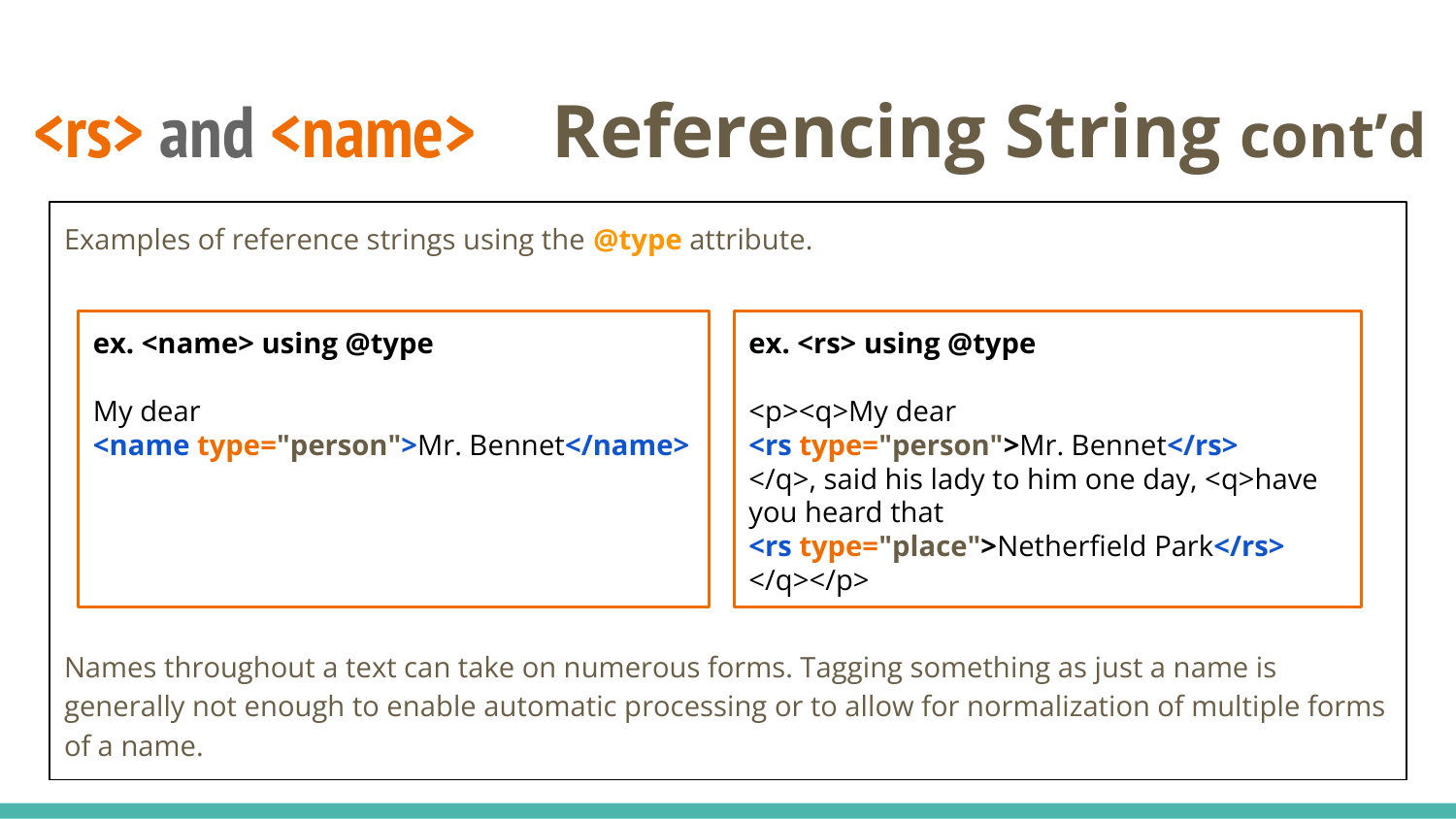

# <rs> and <name>     Referencing String cont’d

Examples of reference strings using the @type attribute.

Names throughout a text can take on numerous forms. Tagging something as just a name is generally not enough to enable automatic processing or to allow for normalization of multiple forms of a name.
ex. <name> using @type

My dear
<name type="person">Mr. Bennet</name>
ex. <rs> using @type

<p><q>My dear
<rs type="person">Mr. Bennet</rs>
</q>, said his lady to him one day, <q>have you heard that
<rs type="place">Netherfield Park</rs> </q></p>